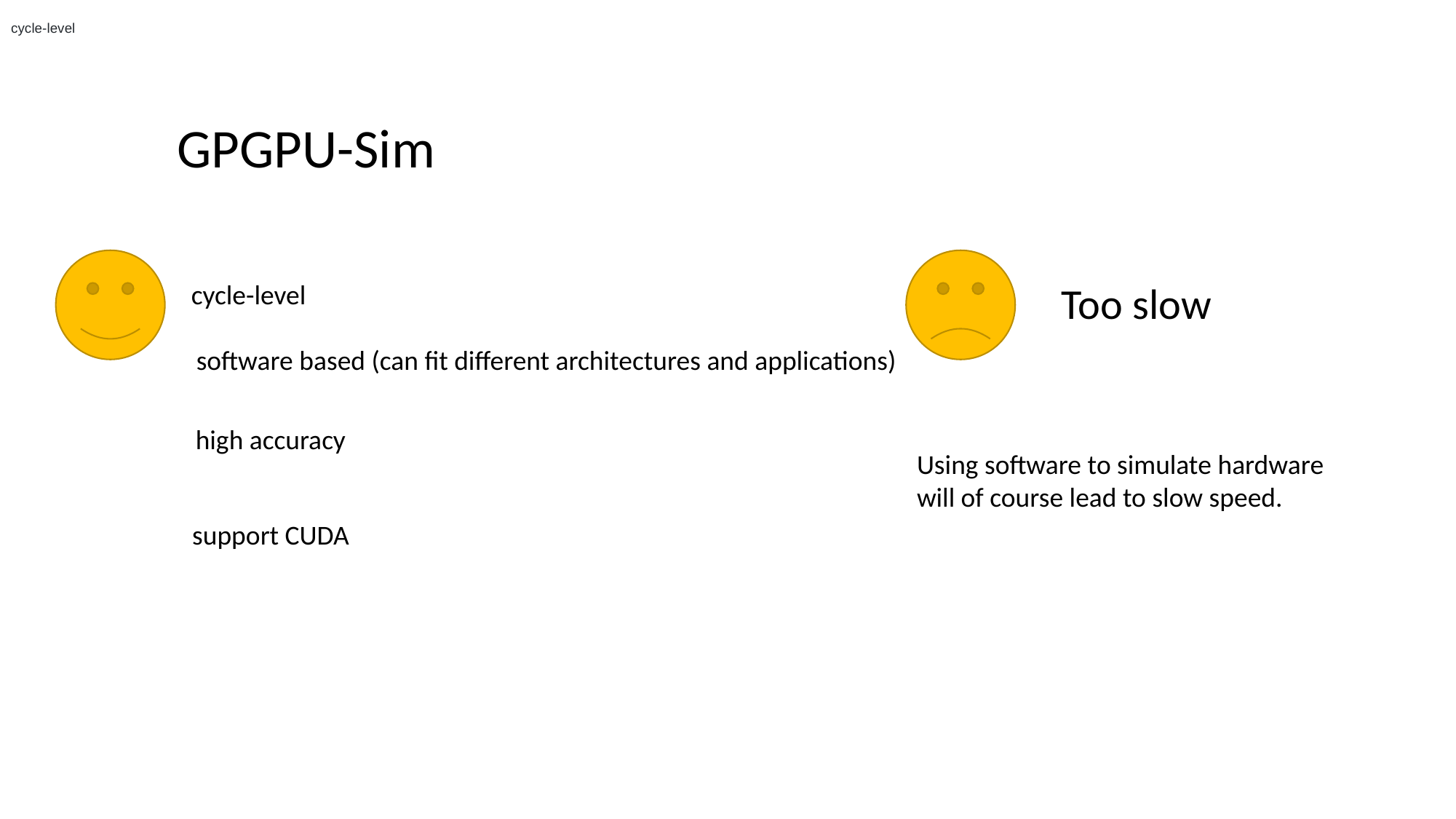

cycle-level
GPGPU-Sim

cycle-level
Too slow
software based (can fit different architectures and applications)
high accuracy
Using software to simulate hardware
will of course lead to slow speed.
support CUDA